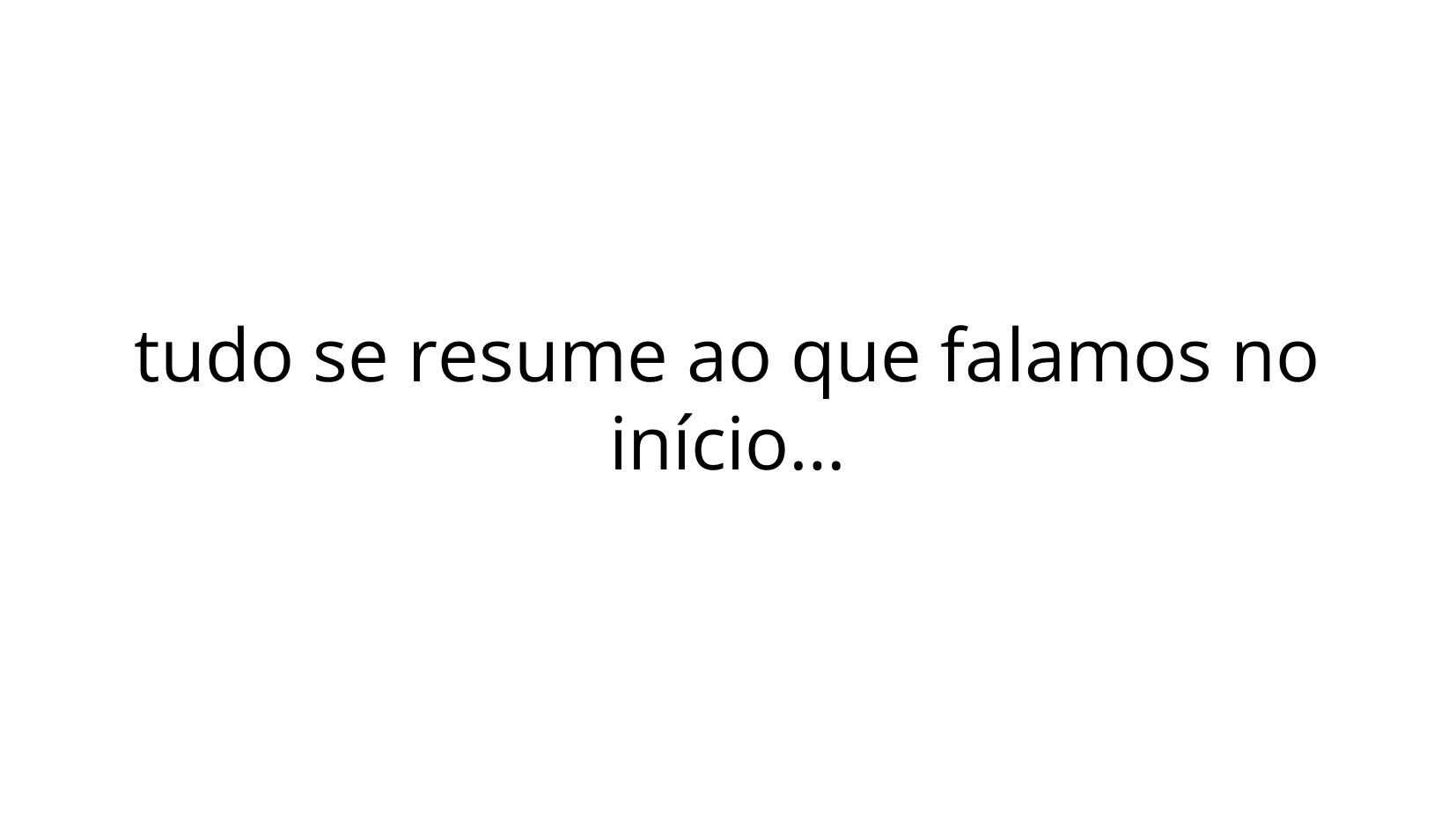

tudo se resume ao que falamos no início…